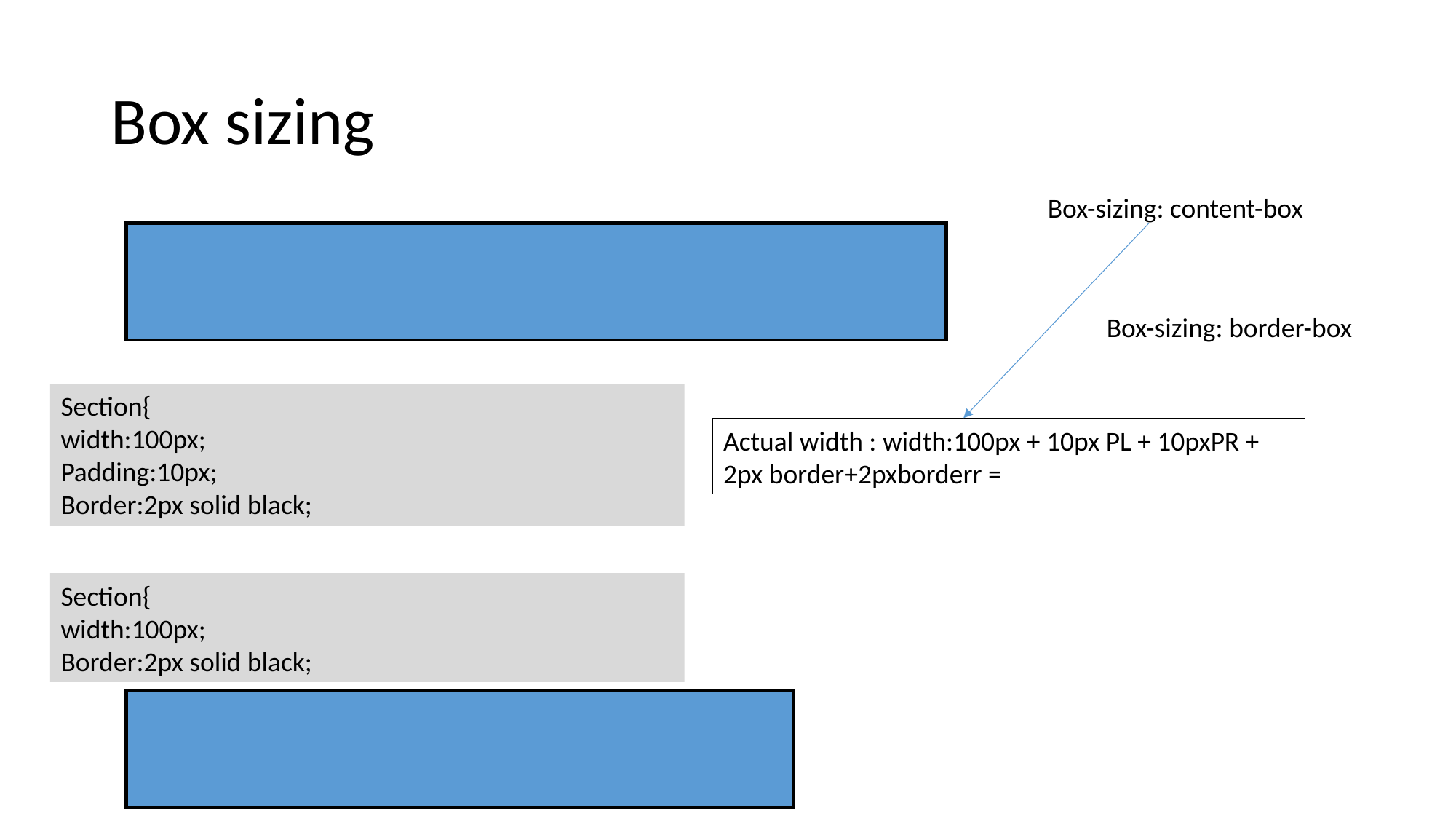

# Box sizing
Box-sizing: content-box

Box-sizing: border-box
Section{
width:100px;
Padding:10px;
Border:2px solid black;
Actual width : width:100px + 10px PL + 10pxPR + 2px border+2pxborderr =
Section{
width:100px;
Border:2px solid black;